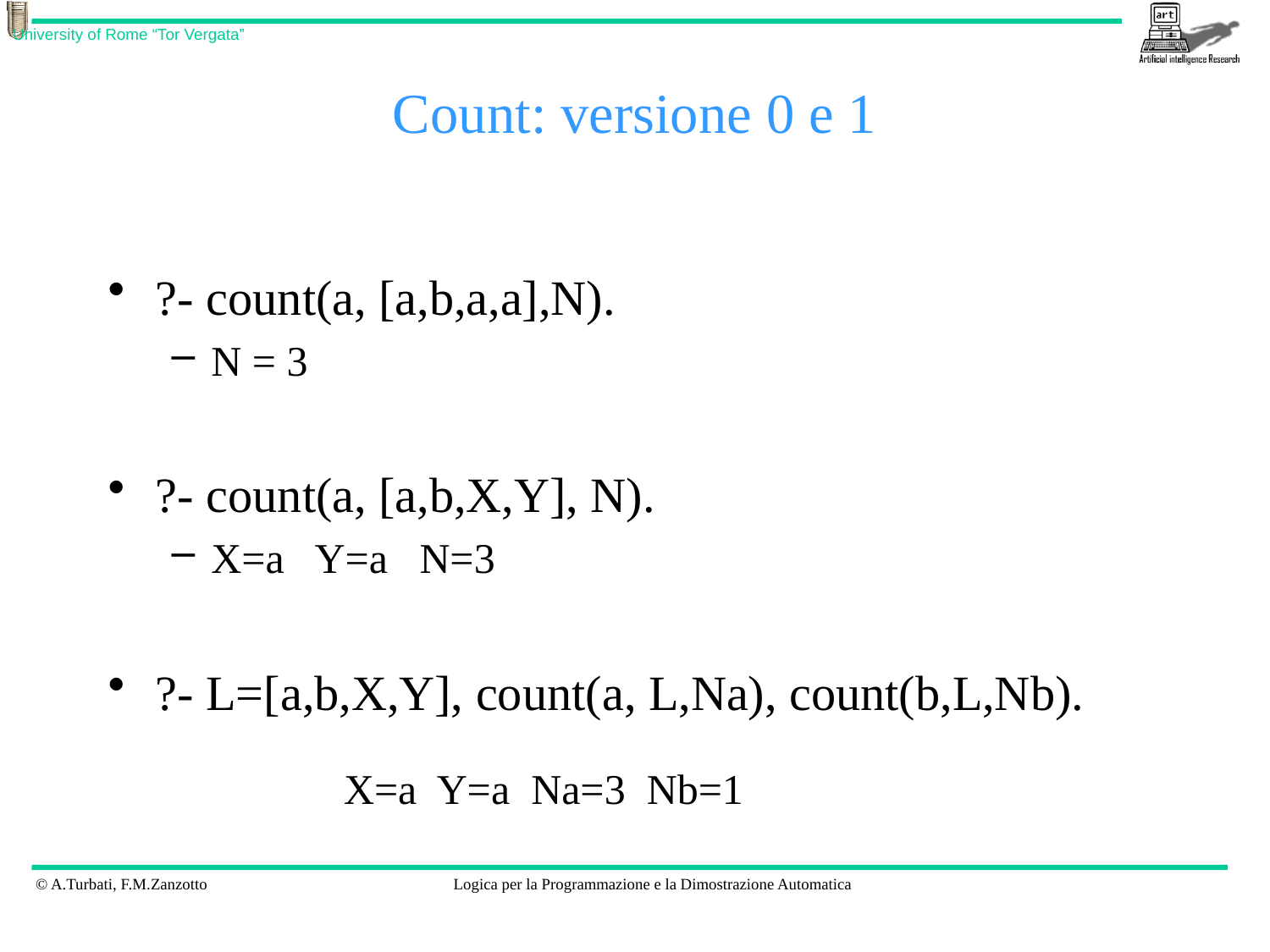

# Count: versione 0 e 1

?- count(a, [a,b,a,a],N).
N = 3

?- count(a, [a,b,X,Y], N).
X=a   Y=a   N=3

?- L=[a,b,X,Y], count(a, L,Na), count(b,L,Nb).
X=a  Y=a  Na=3  Nb=1